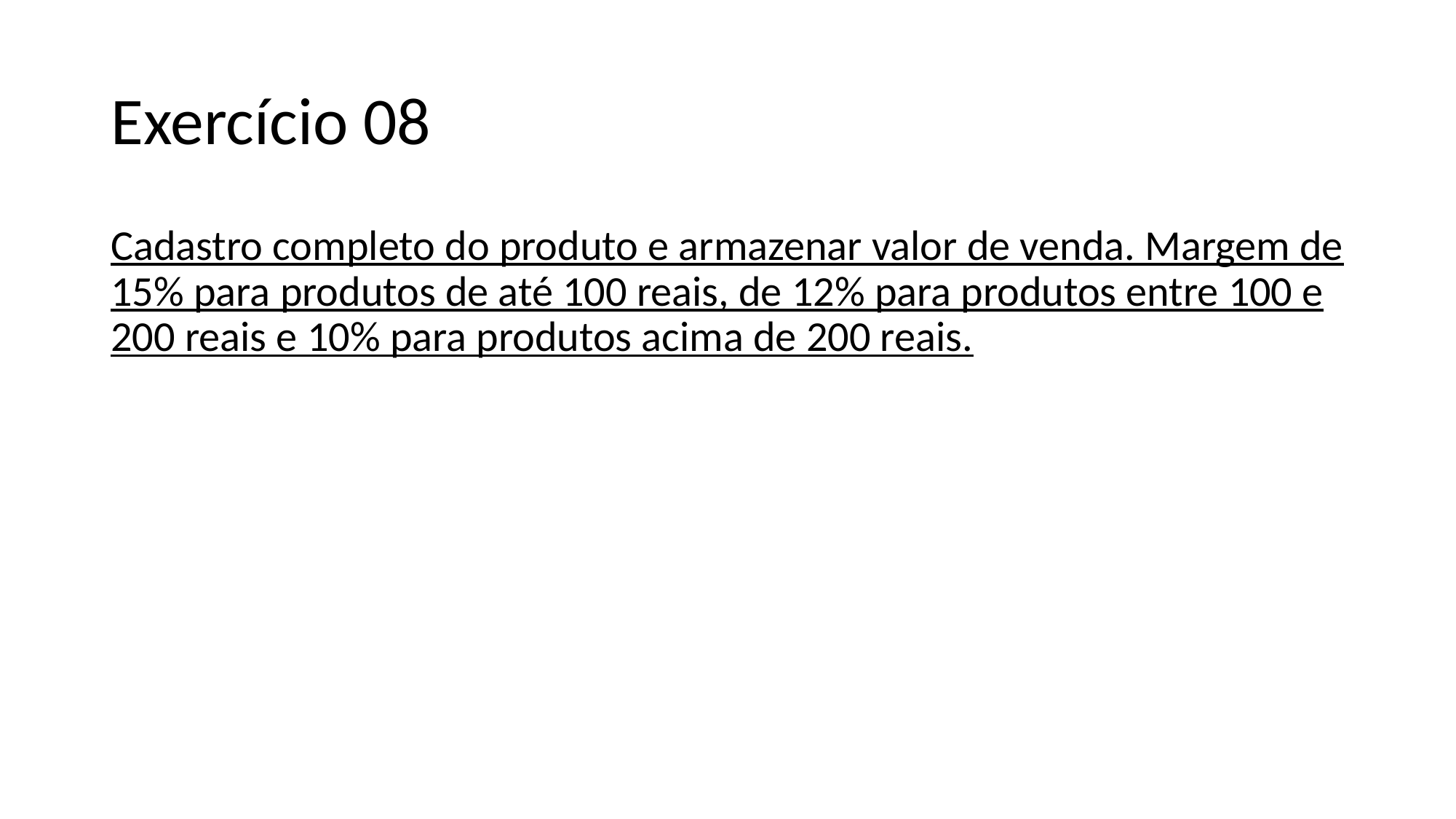

# Exercício 08
Cadastro completo do produto e armazenar valor de venda. Margem de 15% para produtos de até 100 reais, de 12% para produtos entre 100 e 200 reais e 10% para produtos acima de 200 reais.